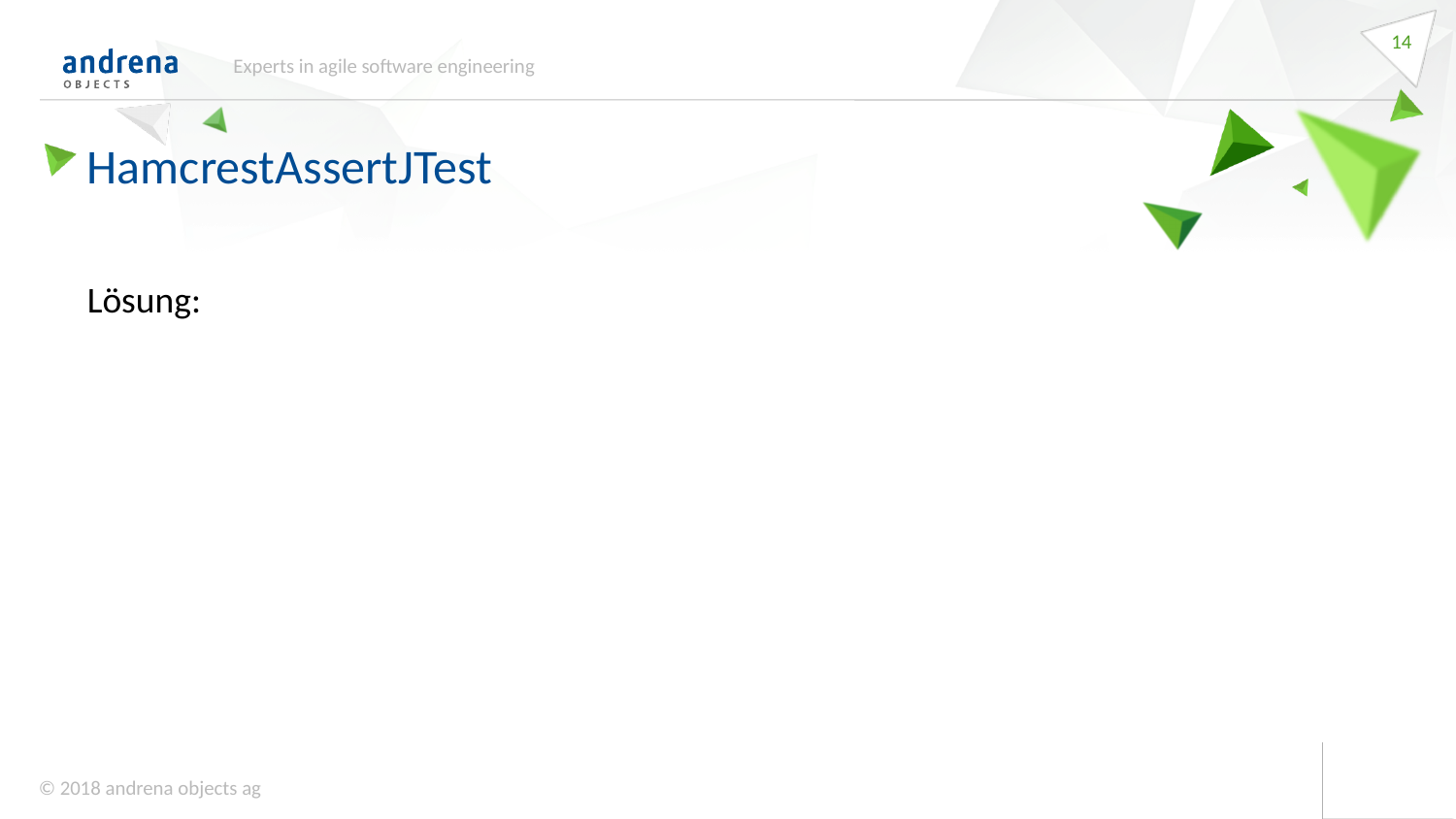

14
Experts in agile software engineering
HamcrestAssertJTest

Lösung: